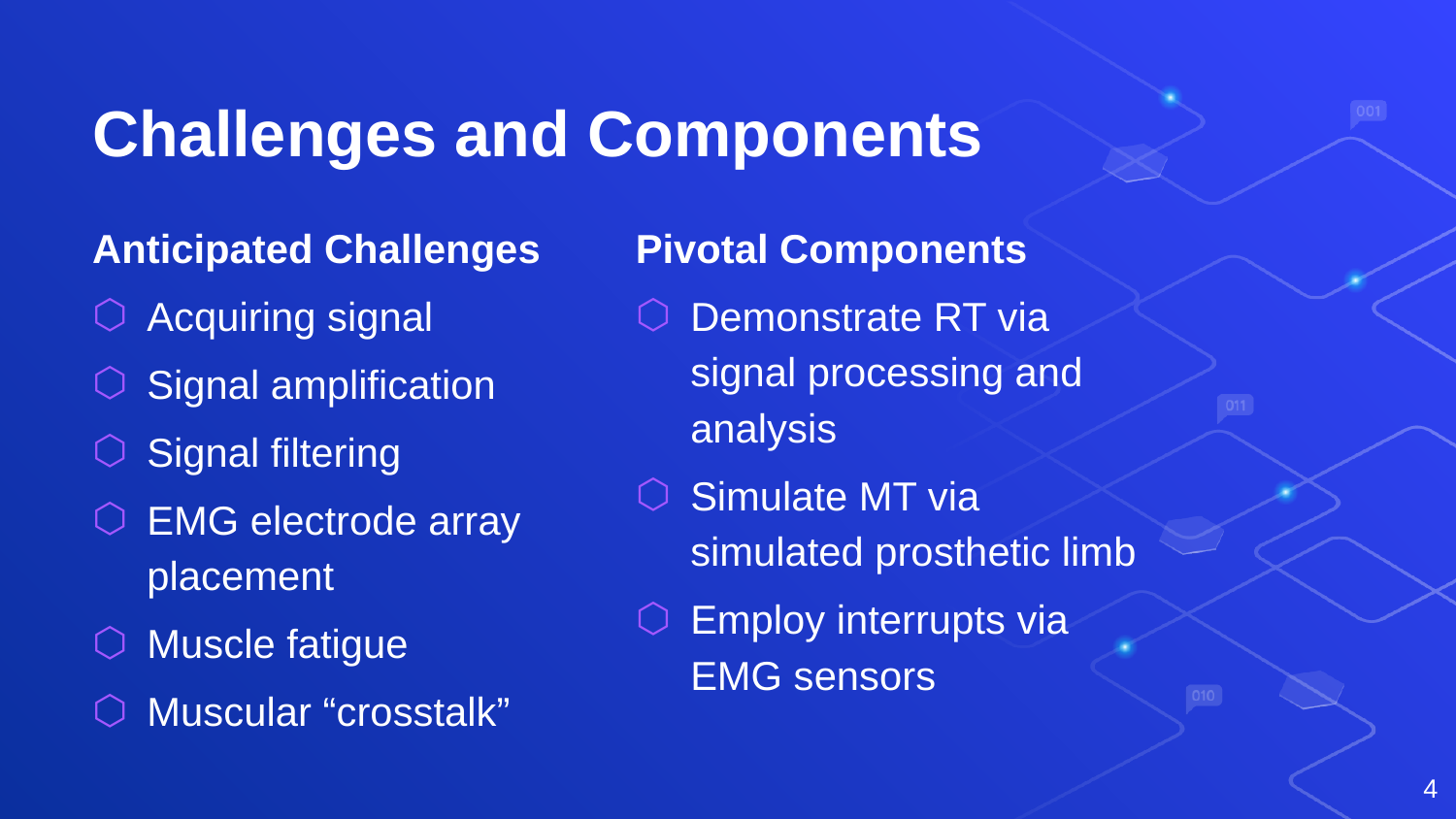

# Challenges and Components
Pivotal Components
Demonstrate RT via signal processing and analysis
Simulate MT via simulated prosthetic limb
Employ interrupts via EMG sensors
Anticipated Challenges
Acquiring signal
Signal amplification
Signal filtering
EMG electrode array placement
Muscle fatigue
Muscular “crosstalk”

4